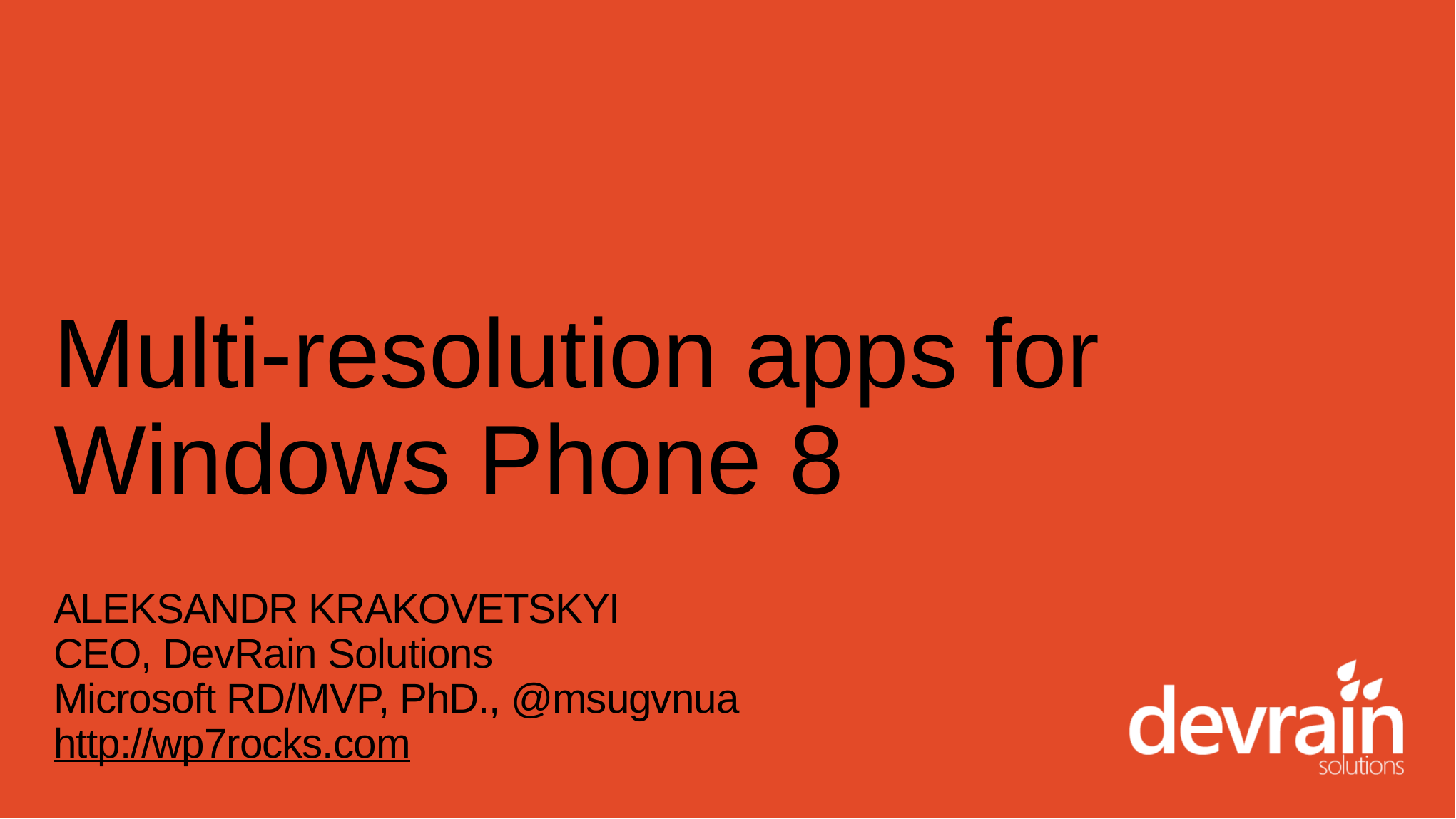

# Multi-resolution apps for Windows Phone 8
ALEKSANDR KRAKOVETSKYI
CEO, DevRain Solutions
Microsoft RD/MVP, PhD., @msugvnua
http://wp7rocks.com